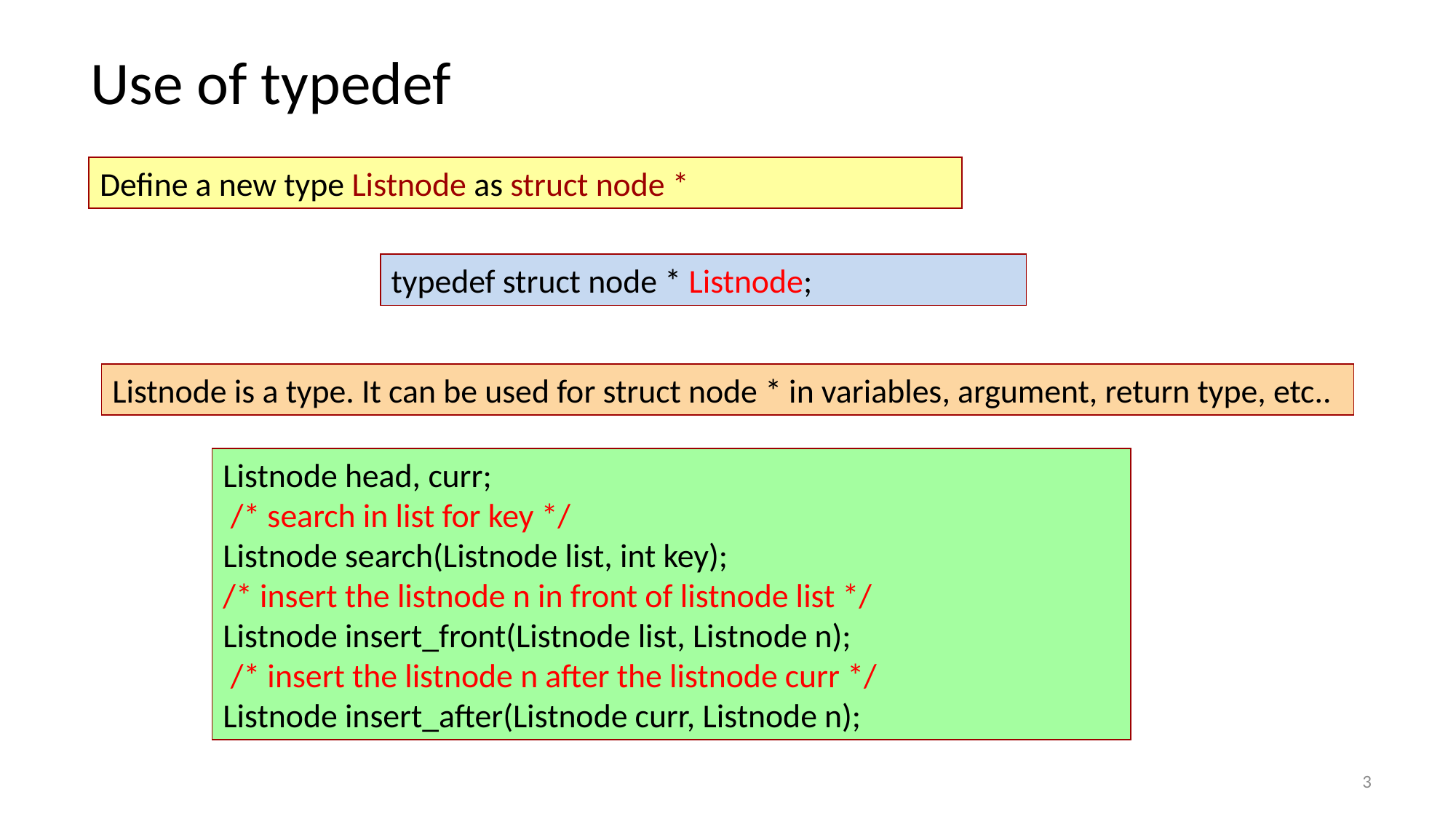

Use of typedef
Define a new type Listnode as struct node *
typedef struct node * Listnode;
Listnode is a type. It can be used for struct node * in variables, argument, return type, etc..
Listnode head, curr;
 /* search in list for key */
Listnode search(Listnode list, int key);
/* insert the listnode n in front of listnode list */
Listnode insert_front(Listnode list, Listnode n);
 /* insert the listnode n after the listnode curr */
Listnode insert_after(Listnode curr, Listnode n);
3